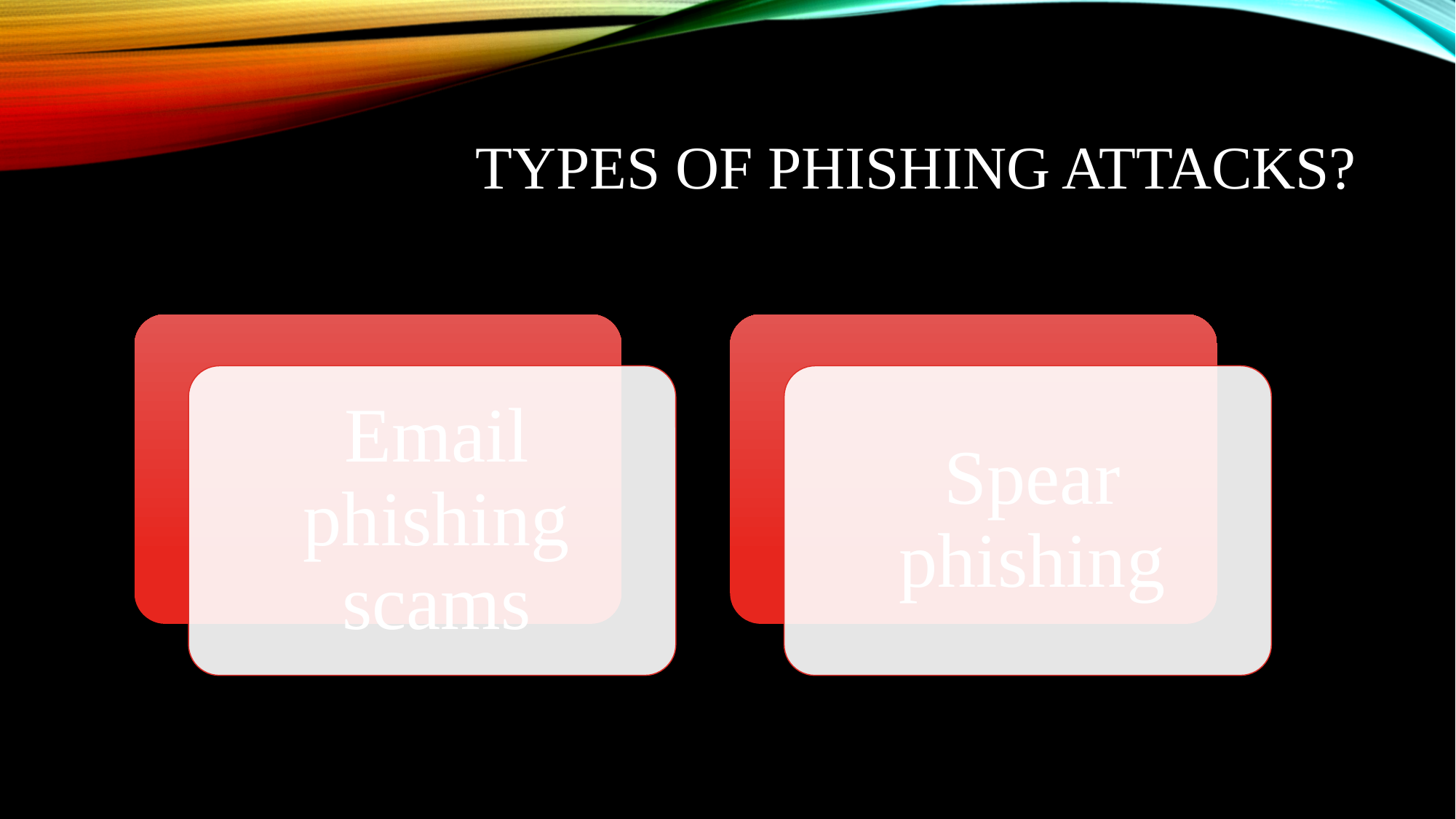

# Types of Phishing Attacks?
Email phishing scams
Spear phishing